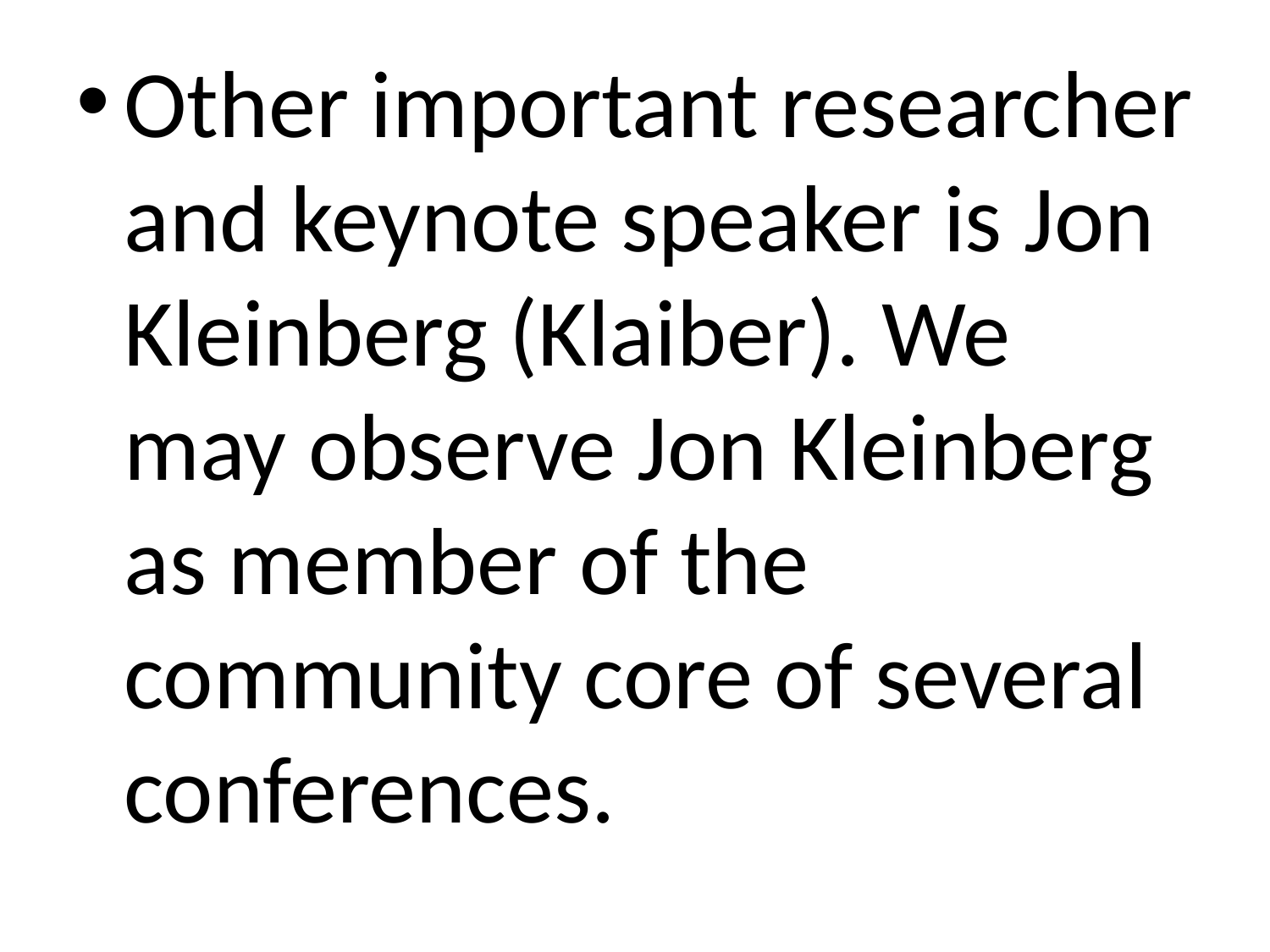

Other important researcher and keynote speaker is Jon Kleinberg (Klaiber). We may observe Jon Kleinberg as member of the community core of several conferences.